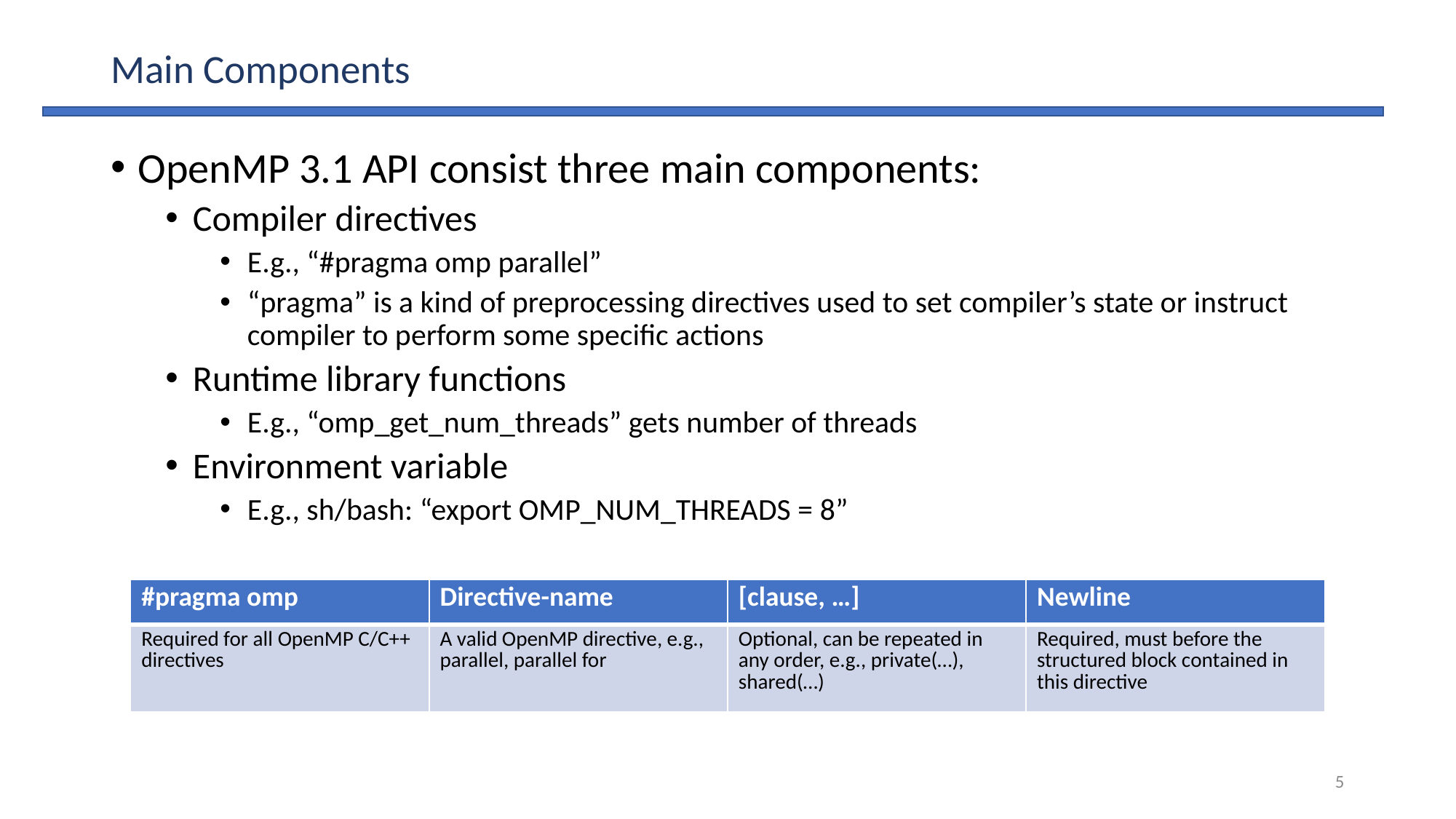

# Main Components

OpenMP 3.1 API consist three main components:
Compiler directives
E.g., “#pragma omp parallel”
“pragma” is a kind of preprocessing directives used to set compiler’s state or instruct compiler to perform some specific actions
Runtime library functions
E.g., “omp_get_num_threads” gets number of threads
Environment variable
E.g., sh/bash: “export OMP_NUM_THREADS = 8”

| #pragma omp | Directive-name | [clause, …] | Newline |
| --- | --- | --- | --- |
| Required for all OpenMP C/C++ directives | A valid OpenMP directive, e.g., parallel, parallel for | Optional, can be repeated in any order, e.g., private(…), shared(…) | Required, must before the structured block contained in this directive |
5